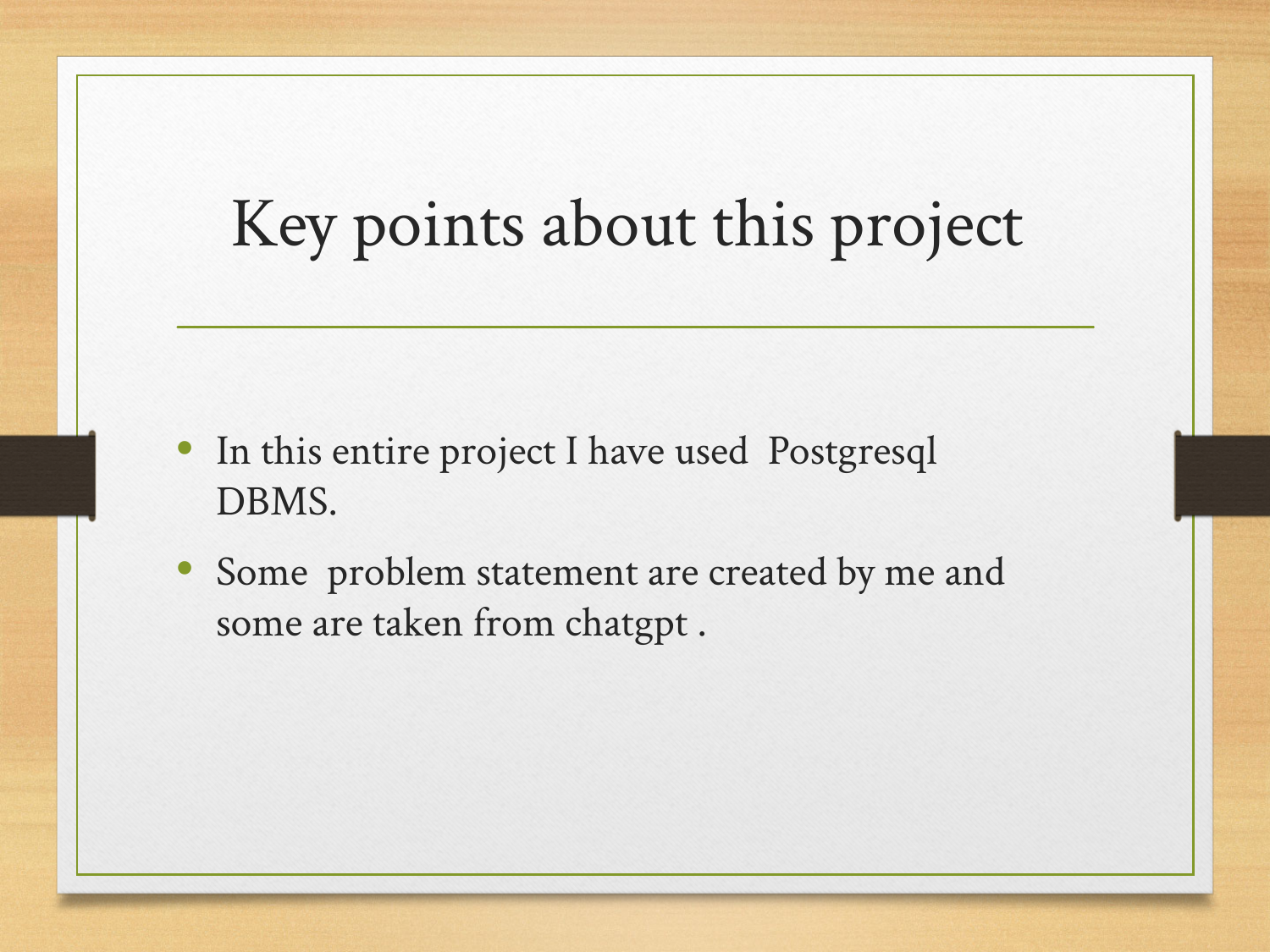

# Key points about this project

In this entire project I have used  Postgresql	  DBMS.
Some  problem statement are created by me and some are taken from chatgpt .